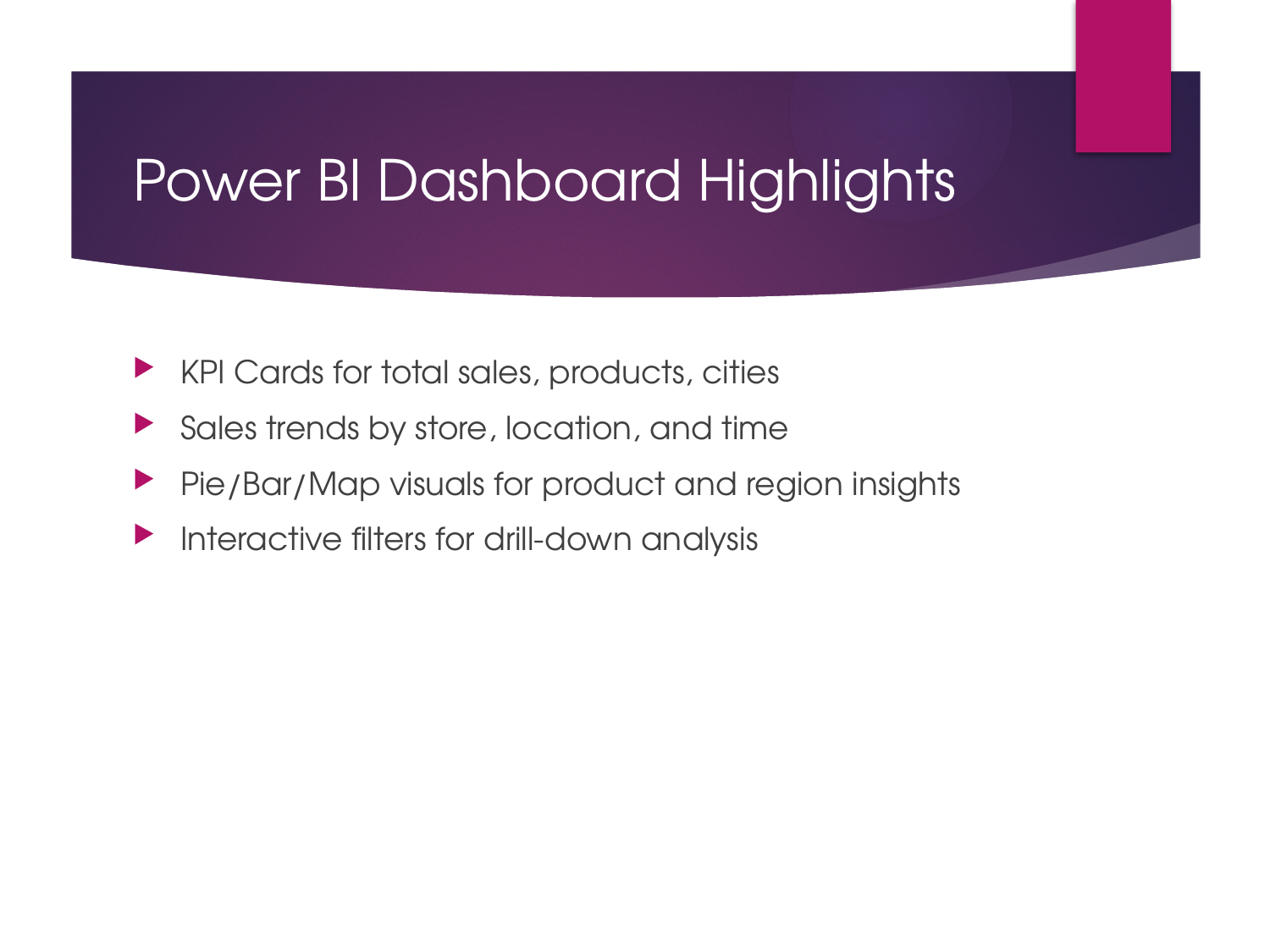

# Power BI Dashboard Highlights
KPI Cards for total sales, products, cities
Sales trends by store, location, and time
Pie/Bar/Map visuals for product and region insights
Interactive filters for drill-down analysis